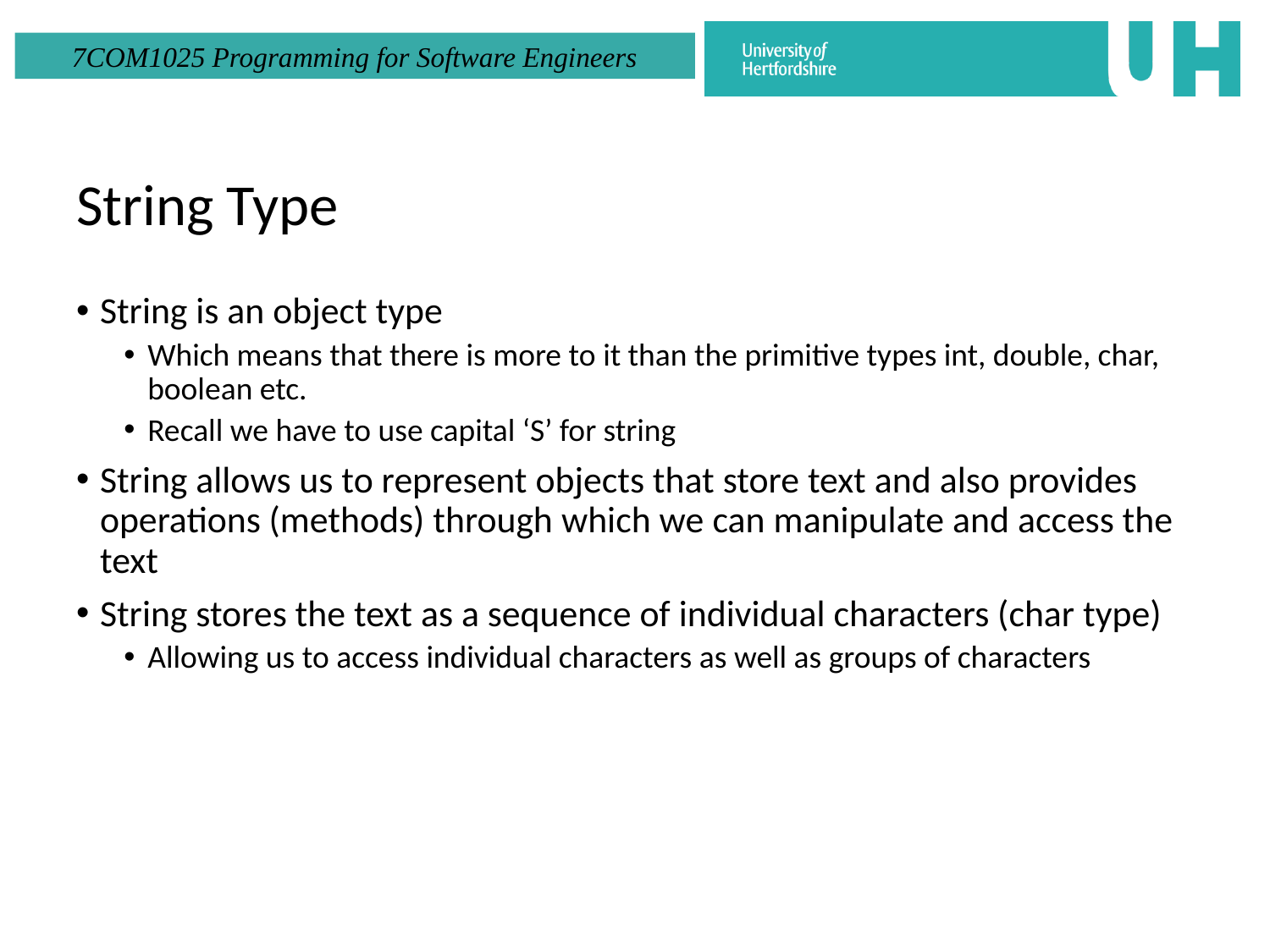

# String Type
String is an object type
Which means that there is more to it than the primitive types int, double, char, boolean etc.
Recall we have to use capital ‘S’ for string
String allows us to represent objects that store text and also provides operations (methods) through which we can manipulate and access the text
String stores the text as a sequence of individual characters (char type)
Allowing us to access individual characters as well as groups of characters